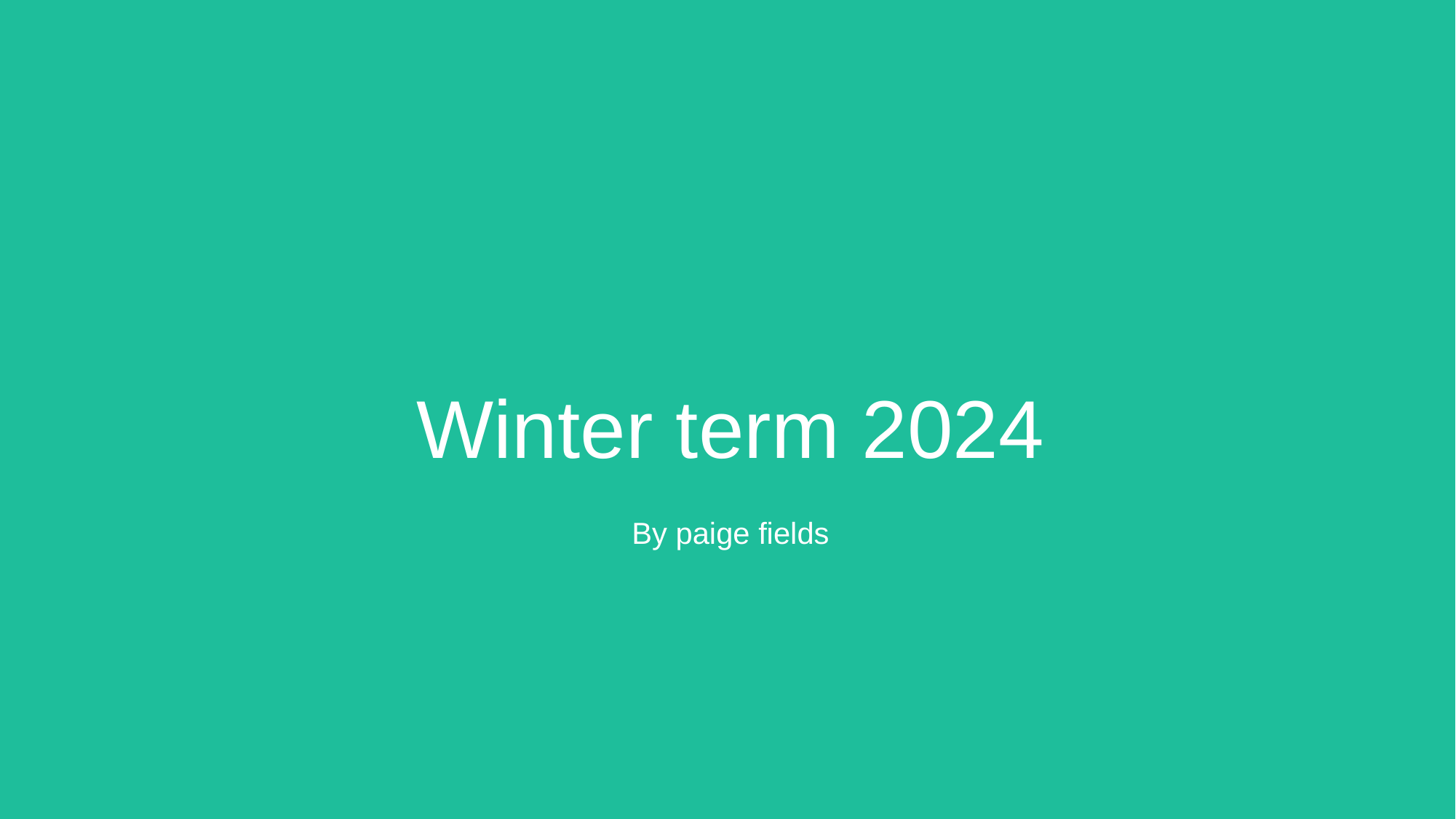

# Winter term 2024
By paige fields